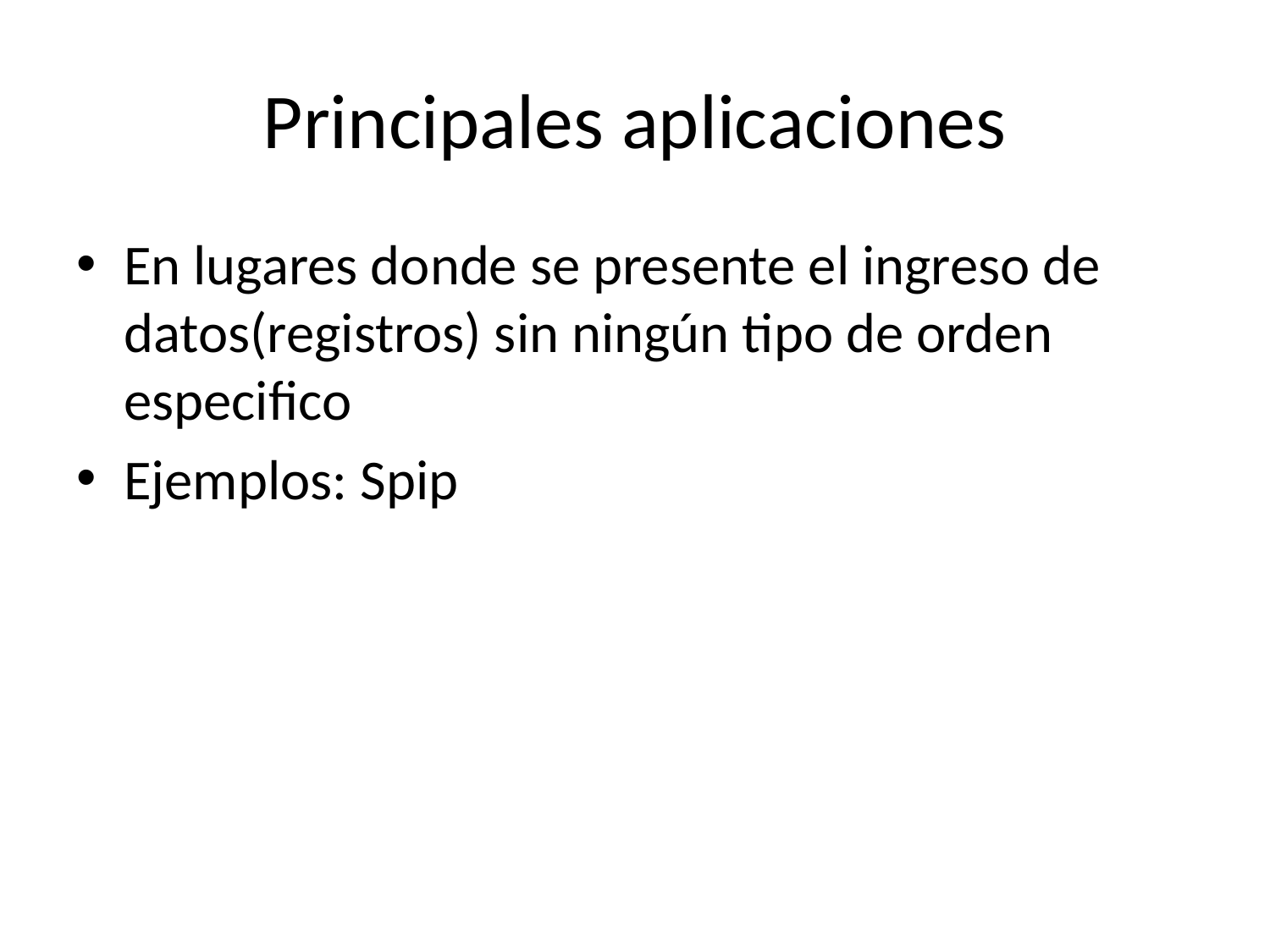

# Principales aplicaciones
En lugares donde se presente el ingreso de datos(registros) sin ningún tipo de orden especifico
Ejemplos: Spip